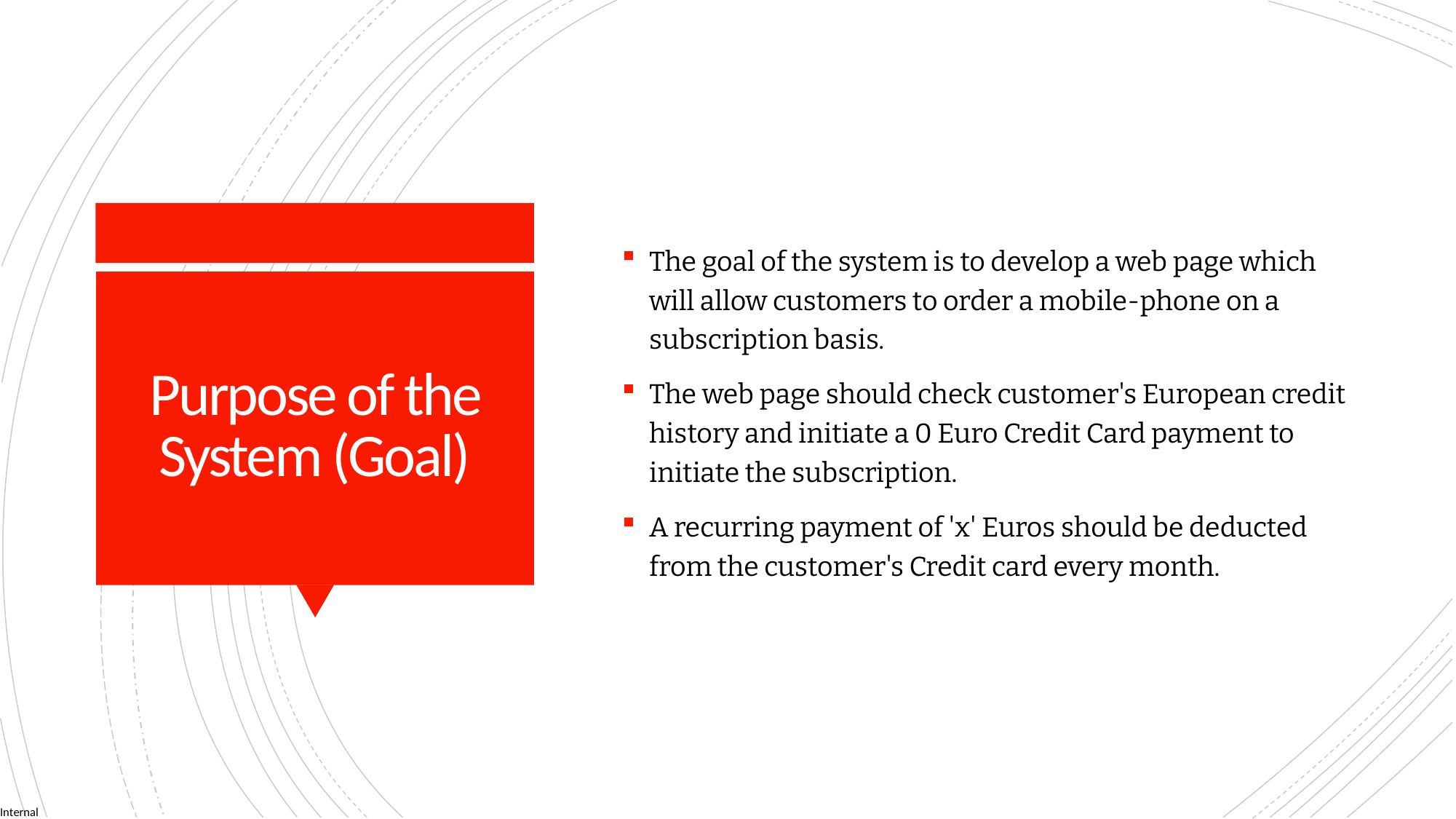

The goal of the system is to develop a web page which will allow customers to order a mobile-phone on a subscription basis.
The web page should check customer's European credit history and initiate a 0 Euro Credit Card payment to initiate the subscription.
A recurring payment of 'x' Euros should be deducted from the customer's Credit card every month.
# Purpose of the System (Goal)